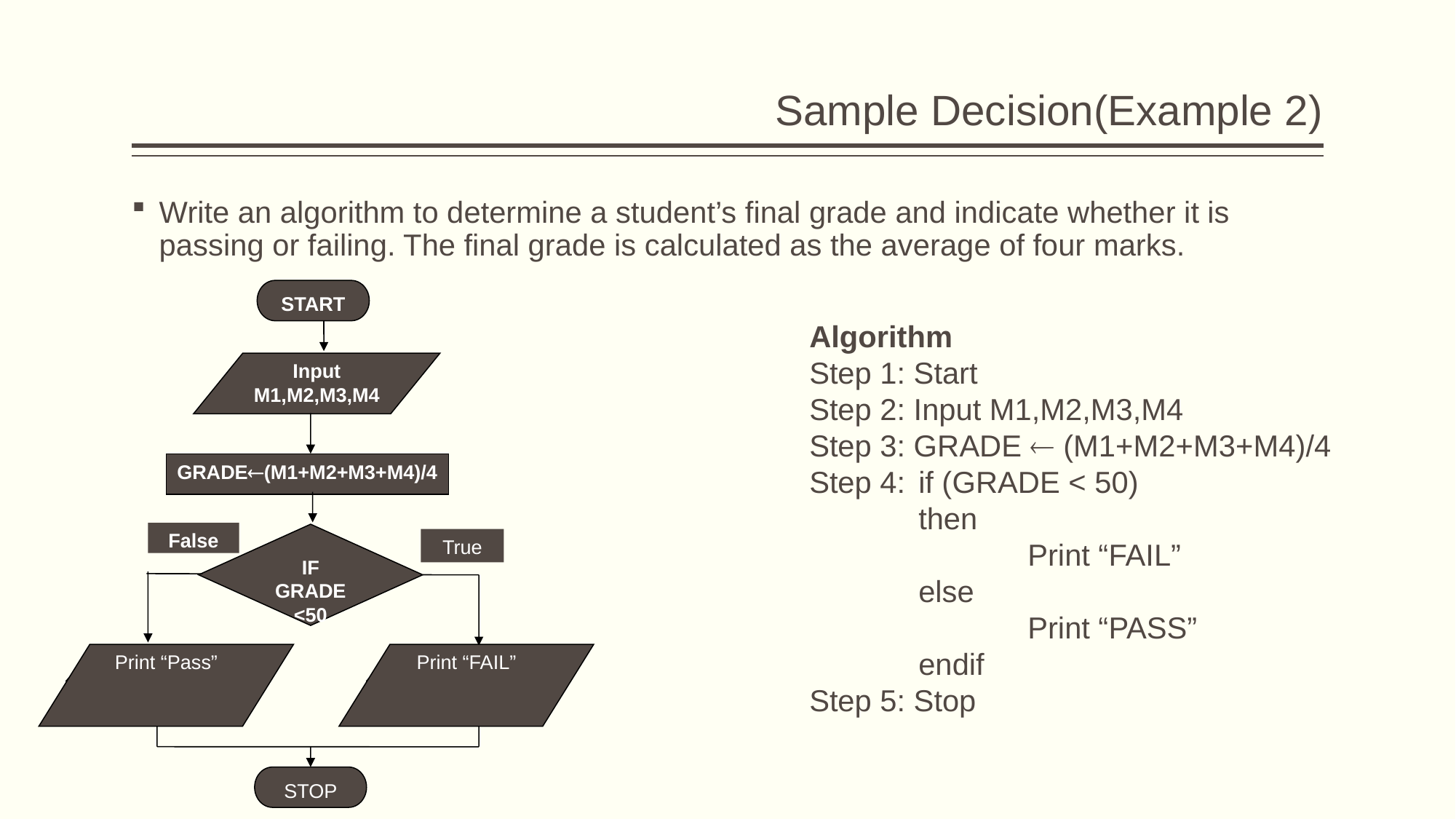

# Sample Decision(Example 2)
Write an algorithm to determine a student’s final grade and indicate whether it is passing or failing. The final grade is calculated as the average of four marks.

START

Input
M1,M2,M3,M4

GRADE←(M1+M2+M3+M4)/4

False
IF
GRADE <50
True

PRINT
“FAIL”

STOP
Algorithm
Step 1: Start
Step 2: Input M1,M2,M3,M4
Step 3: GRADE ← (M1+M2+M3+M4)/4
Step 4: 	if (GRADE < 50)
	then
		Print “FAIL”
  	else
		Print “PASS”
	endif
Step 5: Stop
Print “Pass”
Print “FAIL”
PRINT
“PASS”